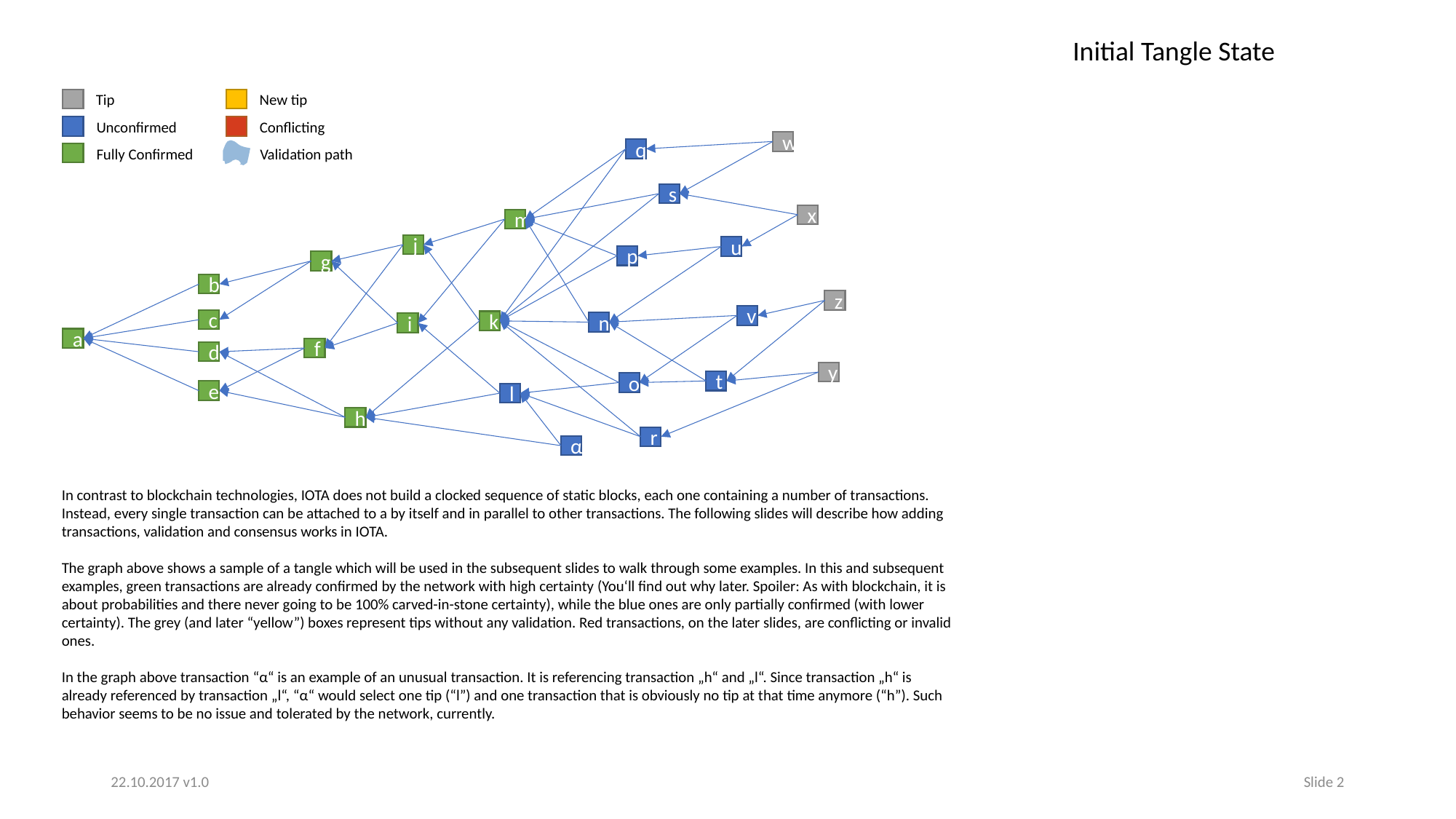

Initial Tangle State
New tip
Tip

Conflicting
Unconfirmed

w
Fully Confirmed
Validation path
q

s
x
m
j
u
p
g
b
z
v
c
k
n
i
a
f
d
y
t
o
e
l
h
r
α
In contrast to blockchain technologies, IOTA does not build a clocked sequence of static blocks, each one containing a number of transactions. Instead, every single transaction can be attached to a by itself and in parallel to other transactions. The following slides will describe how adding transactions, validation and consensus works in IOTA.

The graph above shows a sample of a tangle which will be used in the subsequent slides to walk through some examples. In this and subsequent examples, green transactions are already confirmed by the network with high certainty (You‘ll find out why later. Spoiler: As with blockchain, it is about probabilities and there never going to be 100% carved-in-stone certainty), while the blue ones are only partially confirmed (with lower certainty). The grey (and later “yellow”) boxes represent tips without any validation. Red transactions, on the later slides, are conflicting or invalid ones.

In the graph above transaction “α“ is an example of an unusual transaction. It is referencing transaction „h“ and „l“. Since transaction „h“ is already referenced by transaction „l“, “α“ would select one tip (“l”) and one transaction that is obviously no tip at that time anymore (“h”). Such behavior seems to be no issue and tolerated by the network, currently.
22.10.2017 v1.0
Slide 2